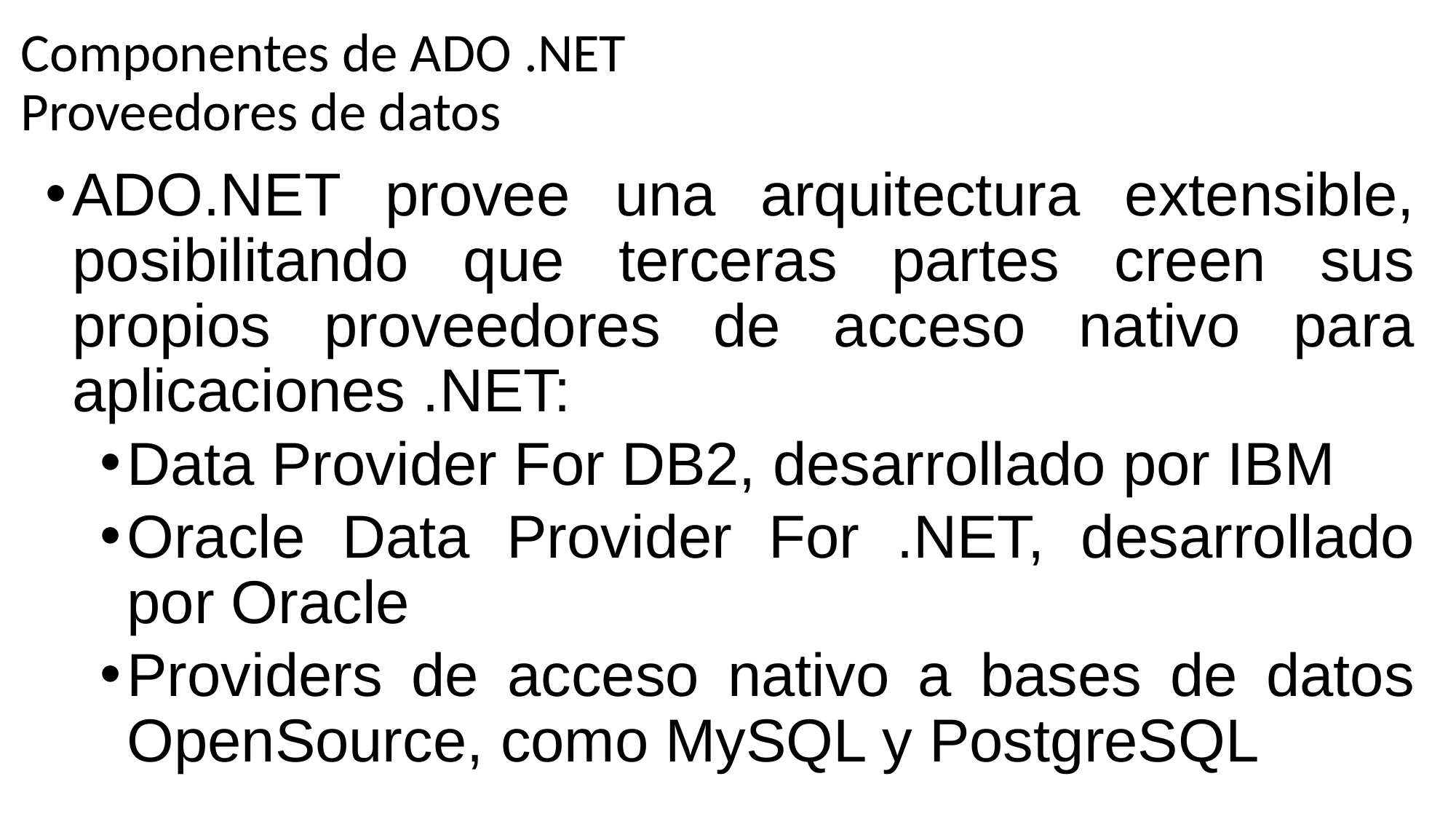

# Componentes de ADO .NET Proveedores de datos
ADO.NET provee una arquitectura extensible, posibilitando que terceras partes creen sus propios proveedores de acceso nativo para aplicaciones .NET:
Data Provider For DB2, desarrollado por IBM
Oracle Data Provider For .NET, desarrollado por Oracle
Providers de acceso nativo a bases de datos OpenSource, como MySQL y PostgreSQL